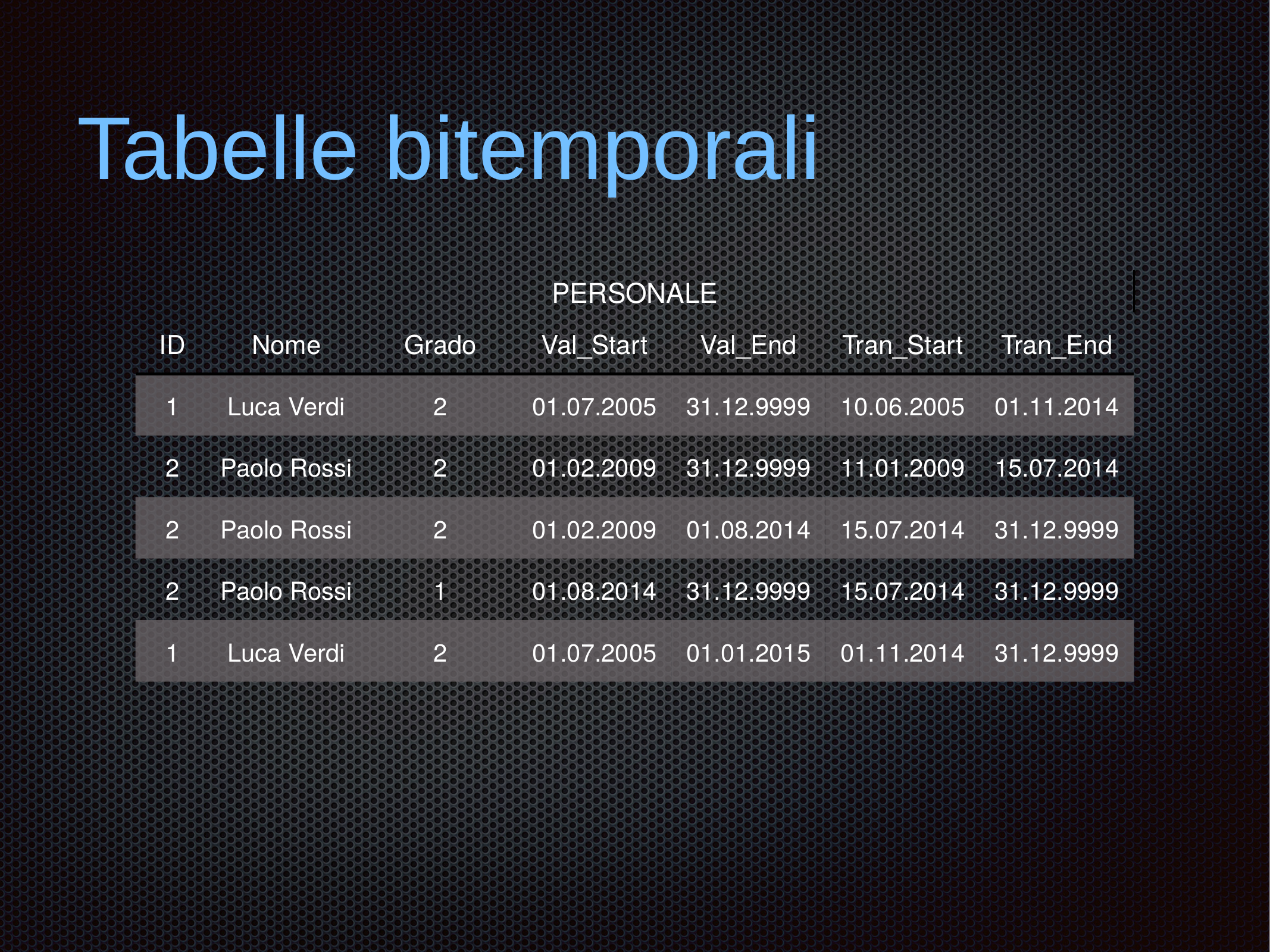

# Tabelle bitemporali

| PERSONALE |  |  |  |  |  |  |
| --- | --- | --- | --- | --- | --- | --- |
| ID | Nome | Grado | Val\_Start | Val\_End | Tran\_Start | Tran\_End |
| 1 | Luca Verdi | 2 | 01.07.2005 | 31.12.9999 | 10.06.2005 | 01.11.2014 |
| 2 | Paolo Rossi | 2 | 01.02.2009 | 31.12.9999 | 11.01.2009 | 15.07.2014 |
| 2 | Paolo Rossi | 2 | 01.02.2009 | 01.08.2014 | 15.07.2014 | 31.12.9999 |
| 2 | Paolo Rossi | 1 | 01.08.2014 | 31.12.9999 | 15.07.2014 | 31.12.9999 |
| 1 | Luca Verdi | 2 | 01.07.2005 | 01.01.2015 | 01.11.2014 | 31.12.9999 |